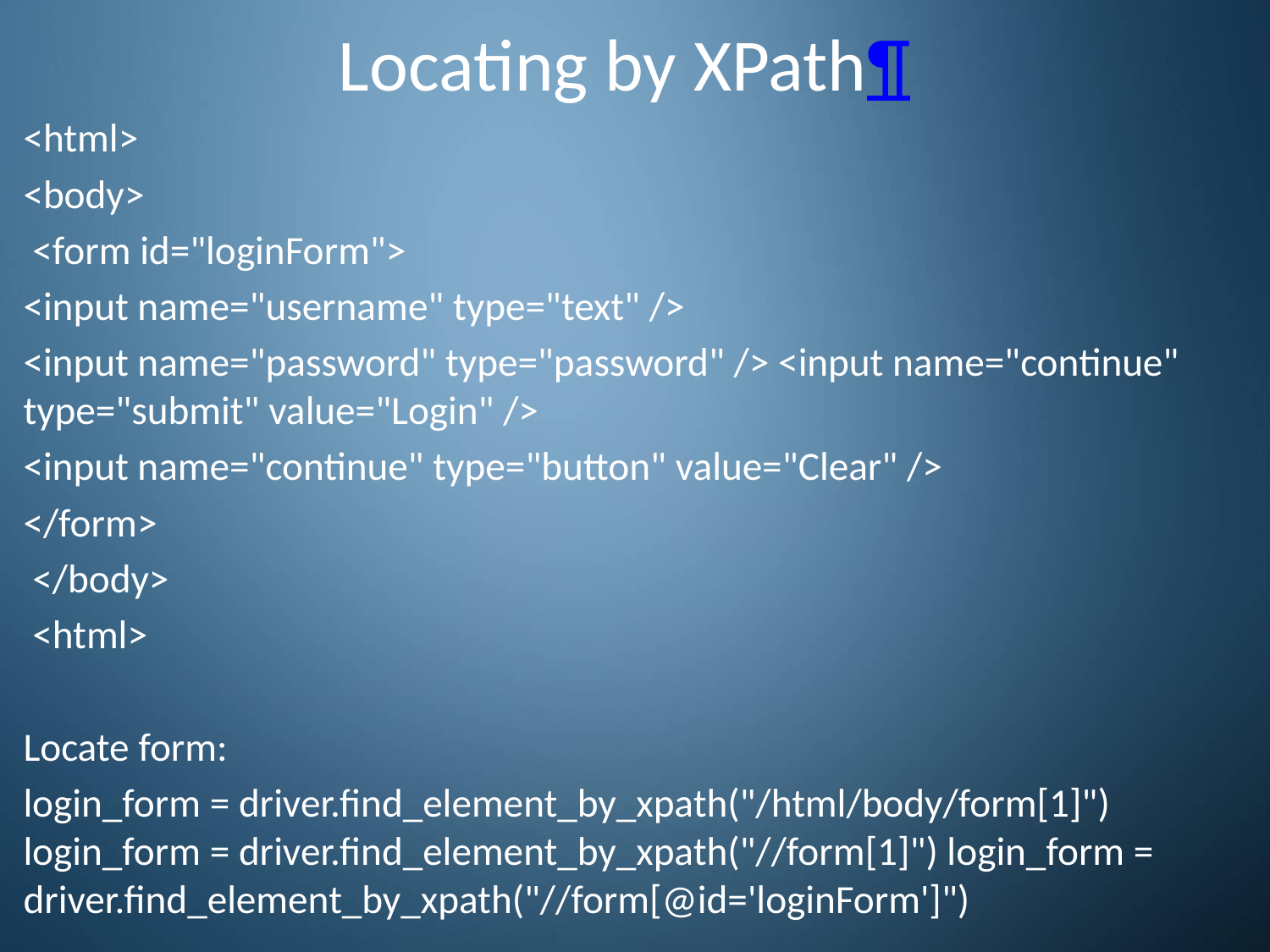

# Locating by XPath¶
<html>
<body>
 <form id="loginForm">
<input name="username" type="text" />
<input name="password" type="password" /> <input name="continue" type="submit" value="Login" />
<input name="continue" type="button" value="Clear" />
</form>
 </body>
 <html>

Locate form:
login_form = driver.find_element_by_xpath("/html/body/form[1]") login_form = driver.find_element_by_xpath("//form[1]") login_form = driver.find_element_by_xpath("//form[@id='loginForm']")